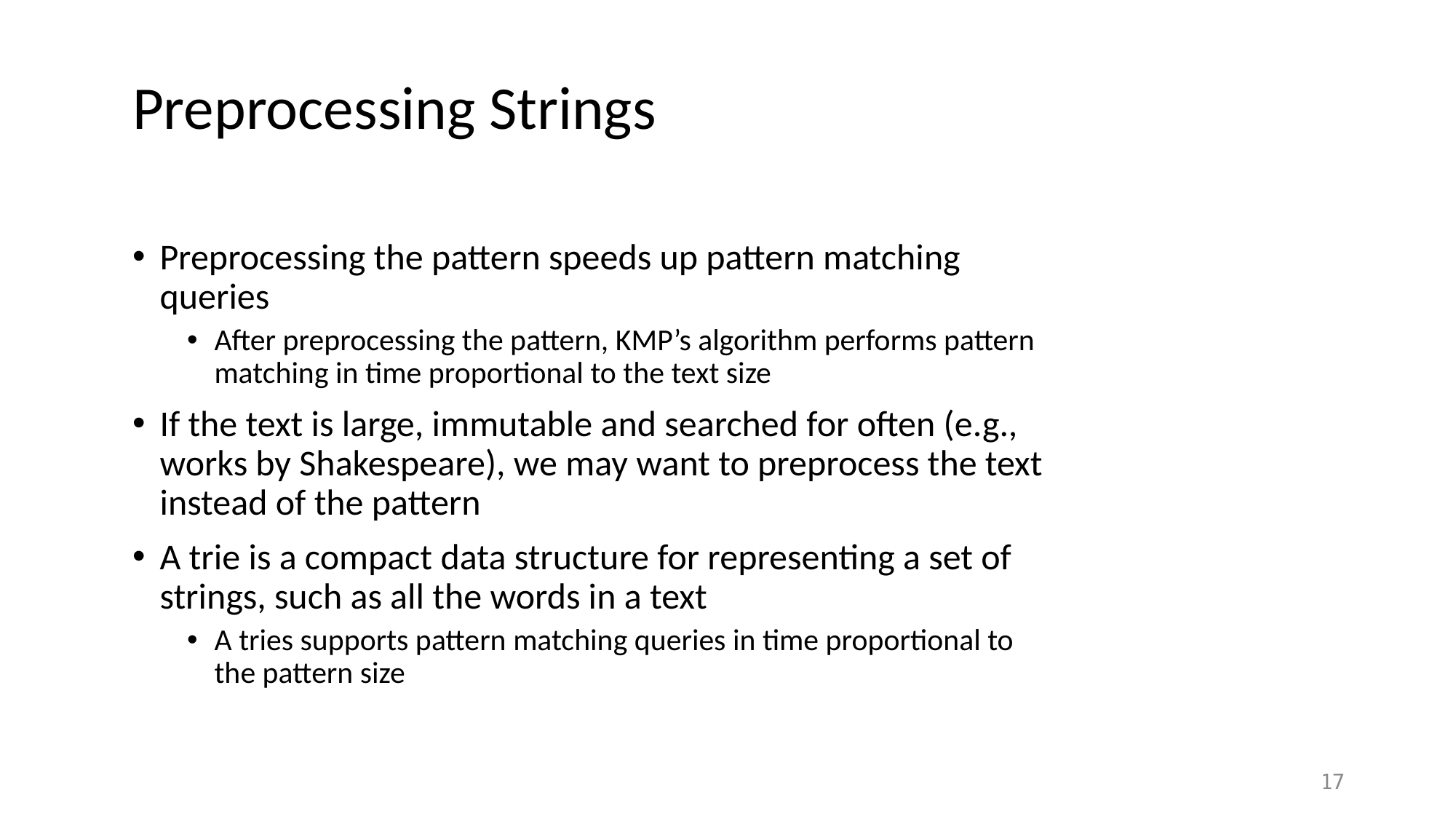

# Preprocessing Strings
Preprocessing the pattern speeds up pattern matching queries
After preprocessing the pattern, KMP’s algorithm performs pattern matching in time proportional to the text size
If the text is large, immutable and searched for often (e.g., works by Shakespeare), we may want to preprocess the text instead of the pattern
A trie is a compact data structure for representing a set of strings, such as all the words in a text
A tries supports pattern matching queries in time proportional to the pattern size
17